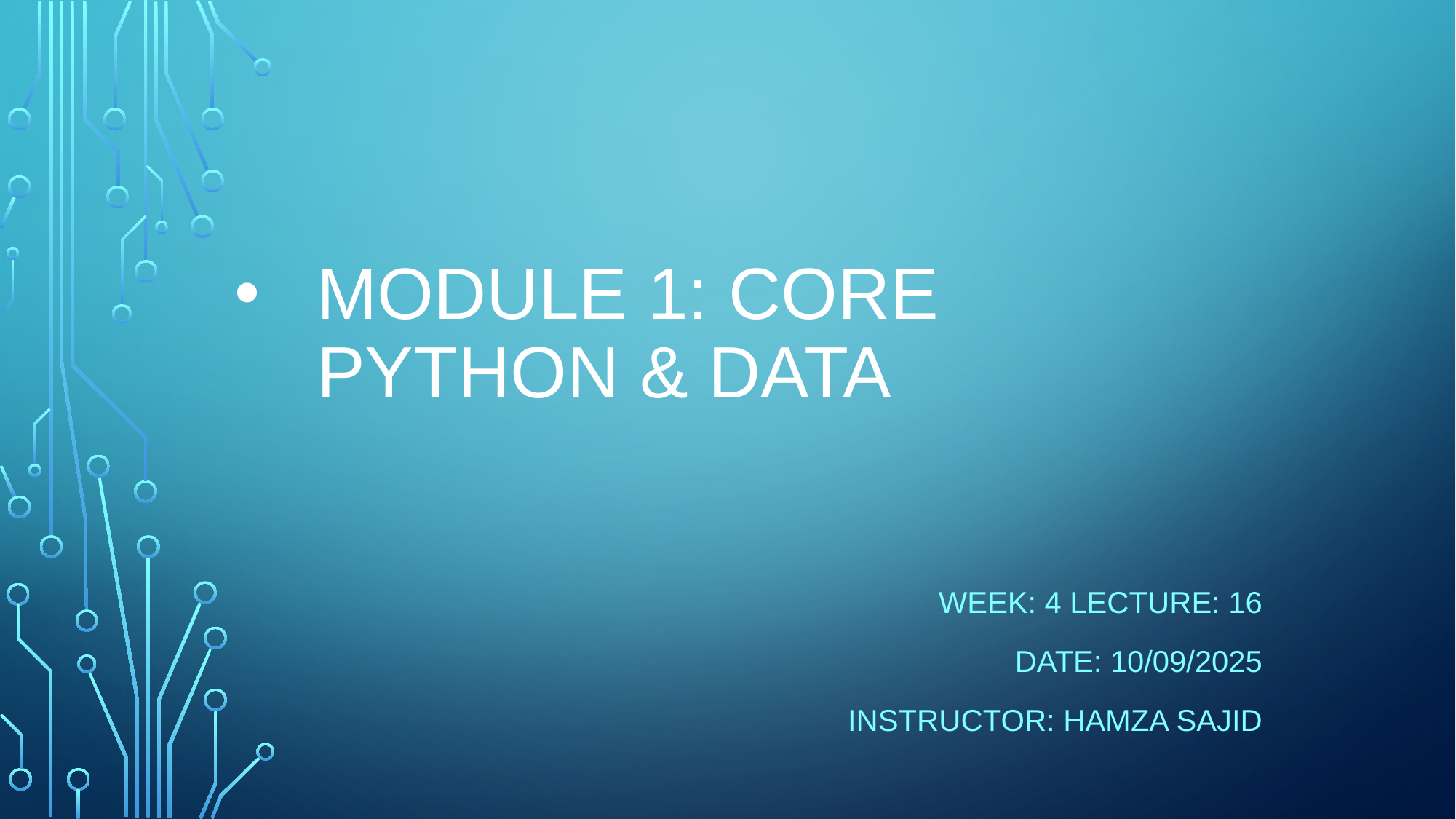

# Module 1: Core Python & Data
Week: 4 Lecture: 16
DatE: 10/09/2025
Instructor: HAMZA SAJID